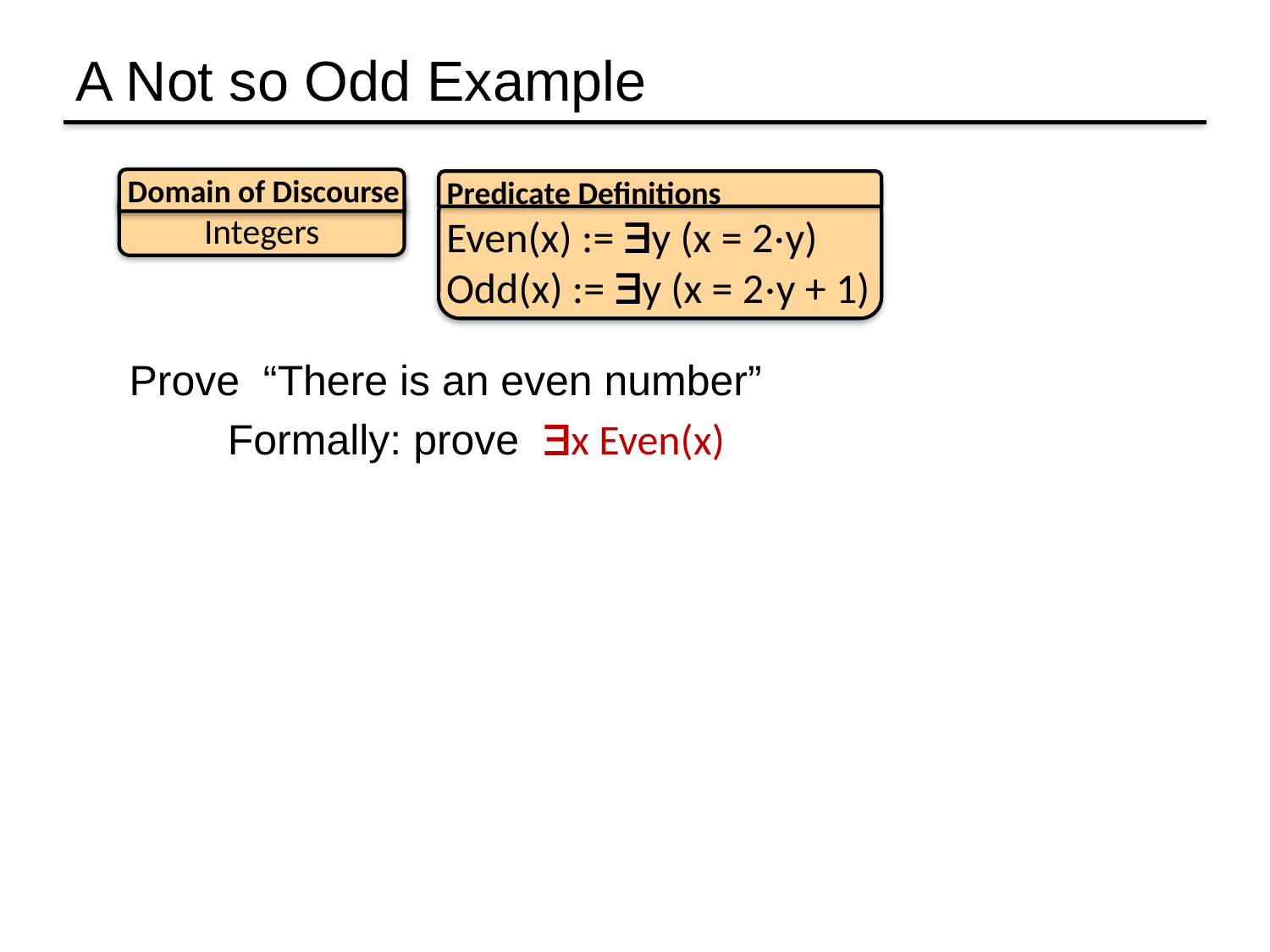

# A Not so Odd Example
Domain of Discourse
Integers
Predicate Definitions
Even(x) := ∃y (x = 2⋅y)
Odd(x) := ∃y (x = 2⋅y + 1)
Prove  “There is an even number”
	Formally: prove  ∃x Even(x)